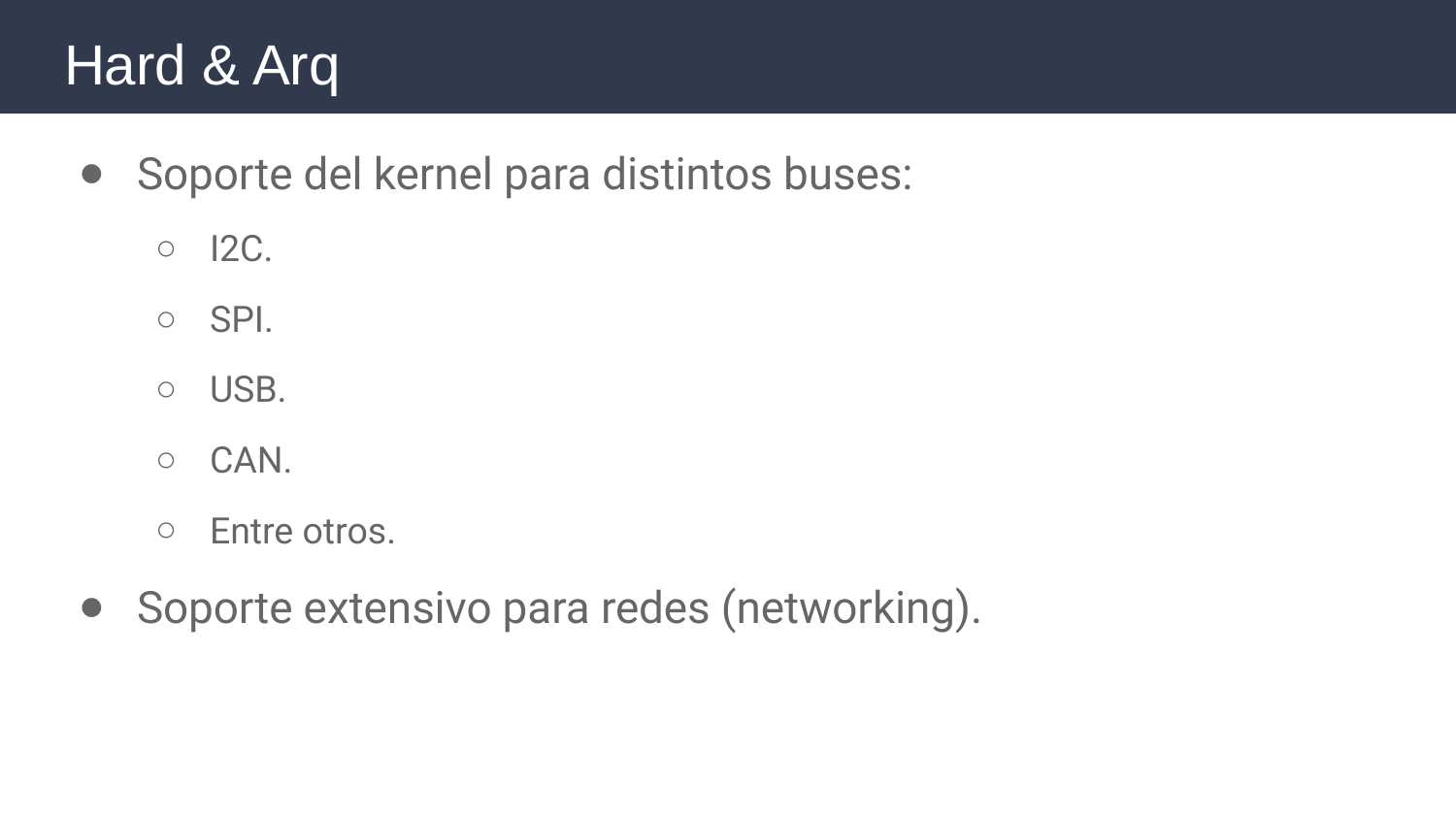

# Hard & Arq

Soporte del kernel para distintos buses:
I2C.
SPI.
USB.
CAN.
Entre otros.
Soporte extensivo para redes (networking).